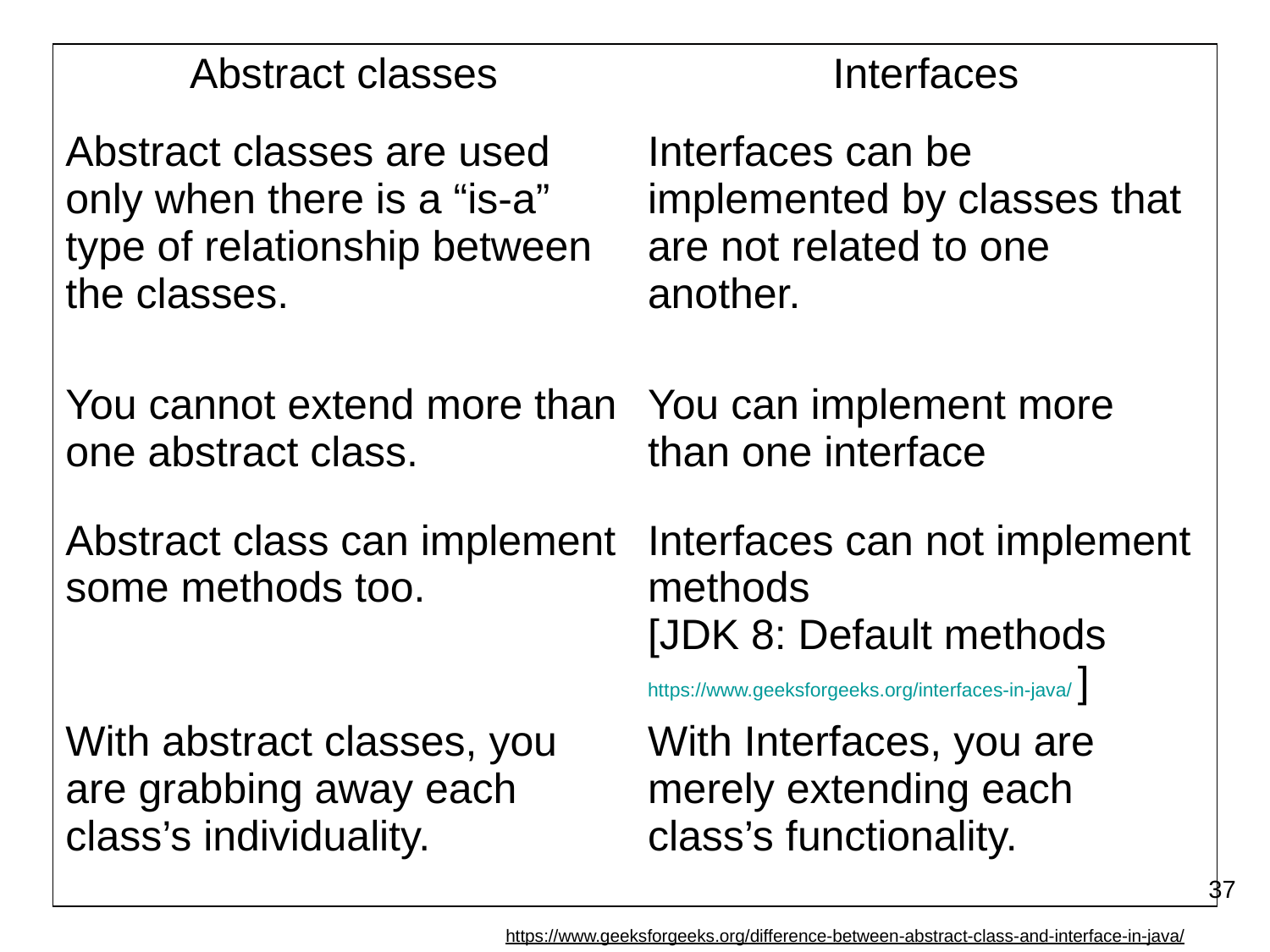

| Abstract classes | Interfaces |
| --- | --- |
| Abstract classes are used only when there is a “is-a” type of relationship between the classes. | Interfaces can be implemented by classes that are not related to one another. |
| You cannot extend more than one abstract class. | You can implement more than one interface |
| Abstract class can implement some methods too. | Interfaces can not implement methods [JDK 8: Default methods https://www.geeksforgeeks.org/interfaces-in-java/ ] |
| With abstract classes, you are grabbing away each class’s individuality. | With Interfaces, you are merely extending each class’s functionality. |
37
https://www.geeksforgeeks.org/difference-between-abstract-class-and-interface-in-java/